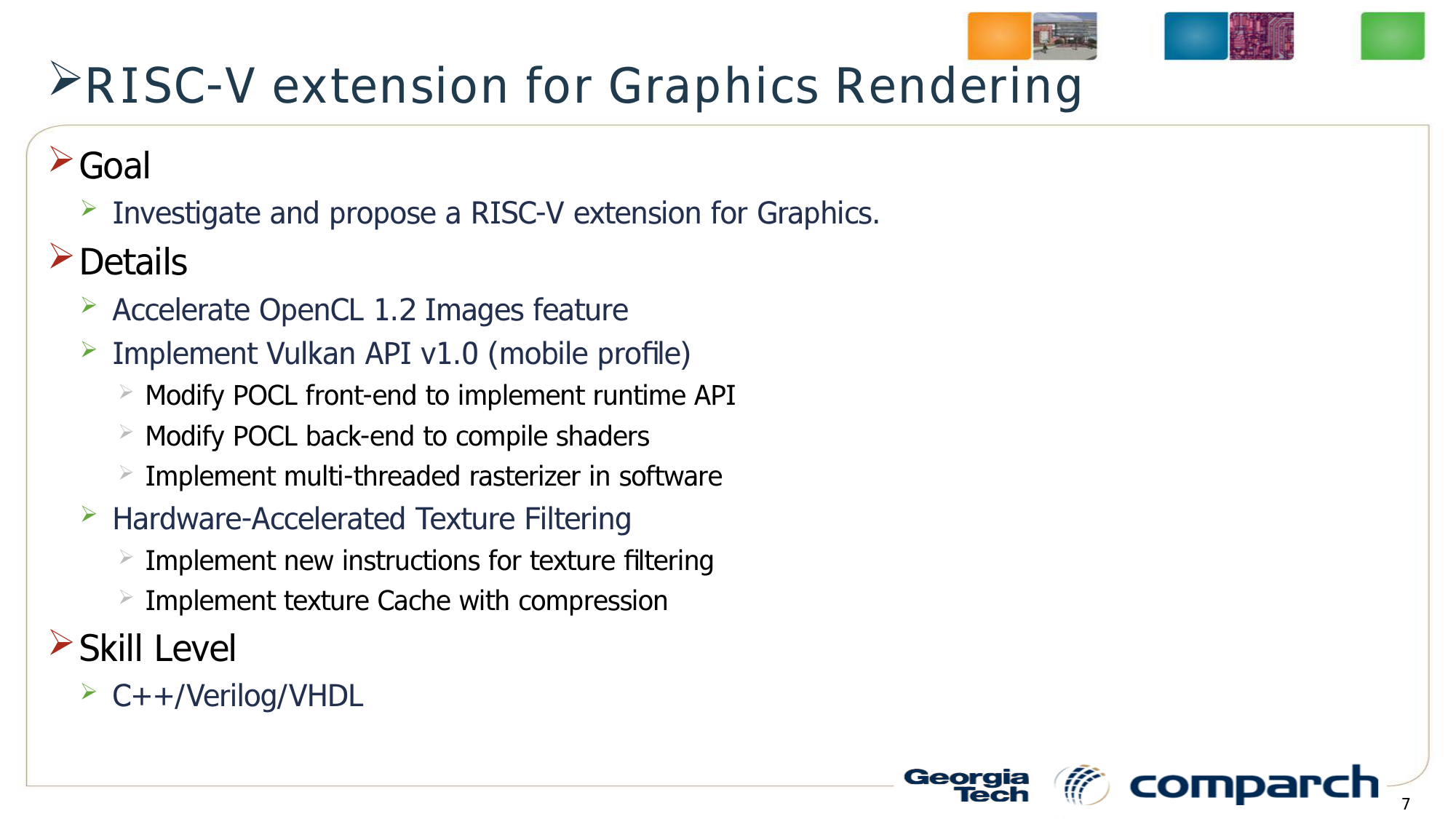

# RISC-V extension for Graphics Rendering
Goal
Investigate and propose a RISC-V extension for Graphics.
Details
Accelerate OpenCL 1.2 Images feature
Implement Vulkan API v1.0 (mobile profile)
Modify POCL front-end to implement runtime API
Modify POCL back-end to compile shaders
Implement multi-threaded rasterizer in software
Hardware-Accelerated Texture Filtering
Implement new instructions for texture filtering
Implement texture Cache with compression
Skill Level
C++/Verilog/VHDL

7